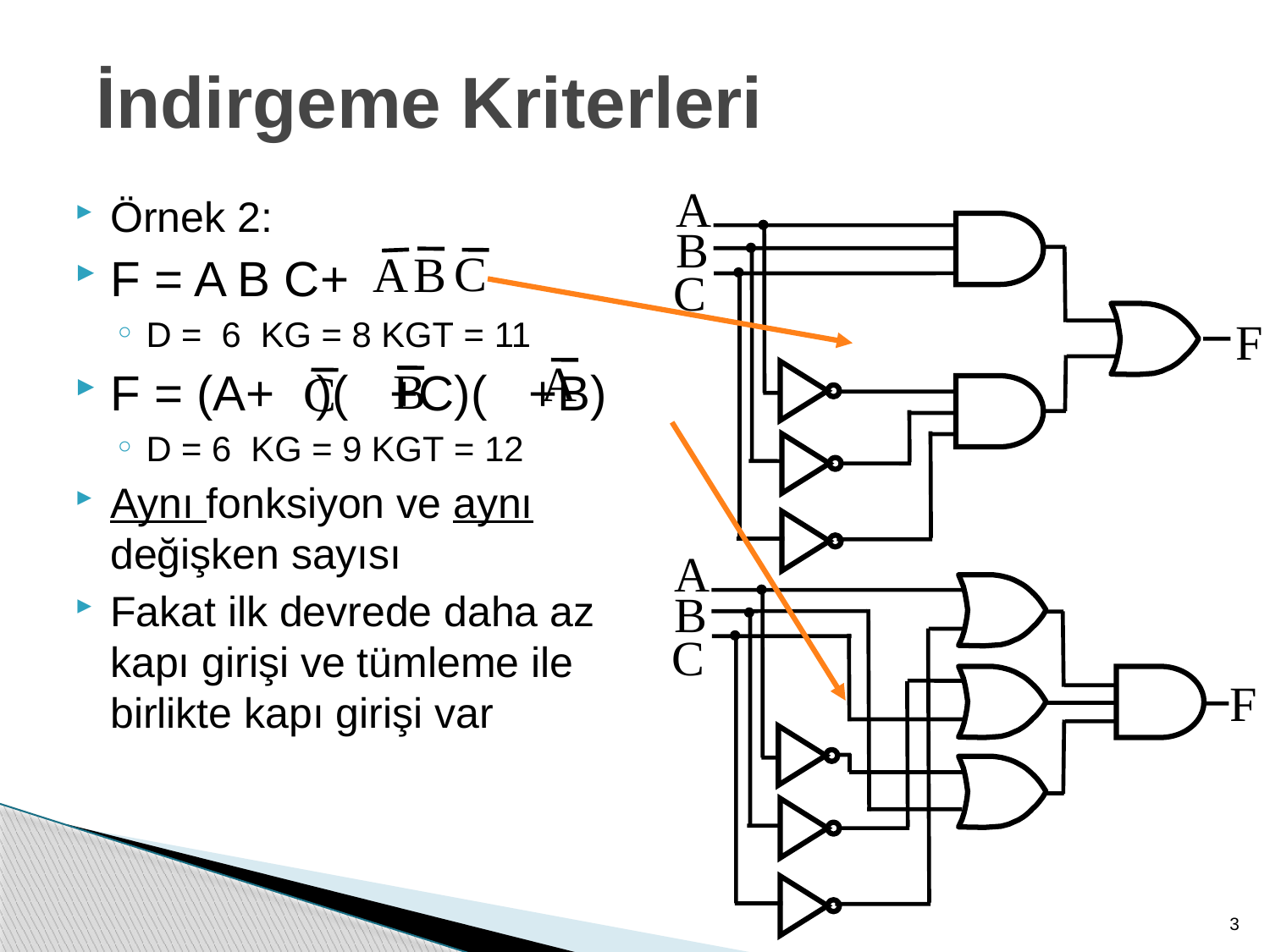

# İndirgeme Kriterleri
A
B

C

F

Örnek 2:
F = A B C+
D =  6  KG = 8 KGT = 11
F = (A+   )(   +C)(   +B)
D = 6  KG = 9 KGT = 12
Aynı fonksiyon ve aynı değişken sayısı
Fakat ilk devrede daha az kapı girişi ve tümleme ile birlikte kapı girişi var

C

B

A

A

B

C

A

B

C

F

3